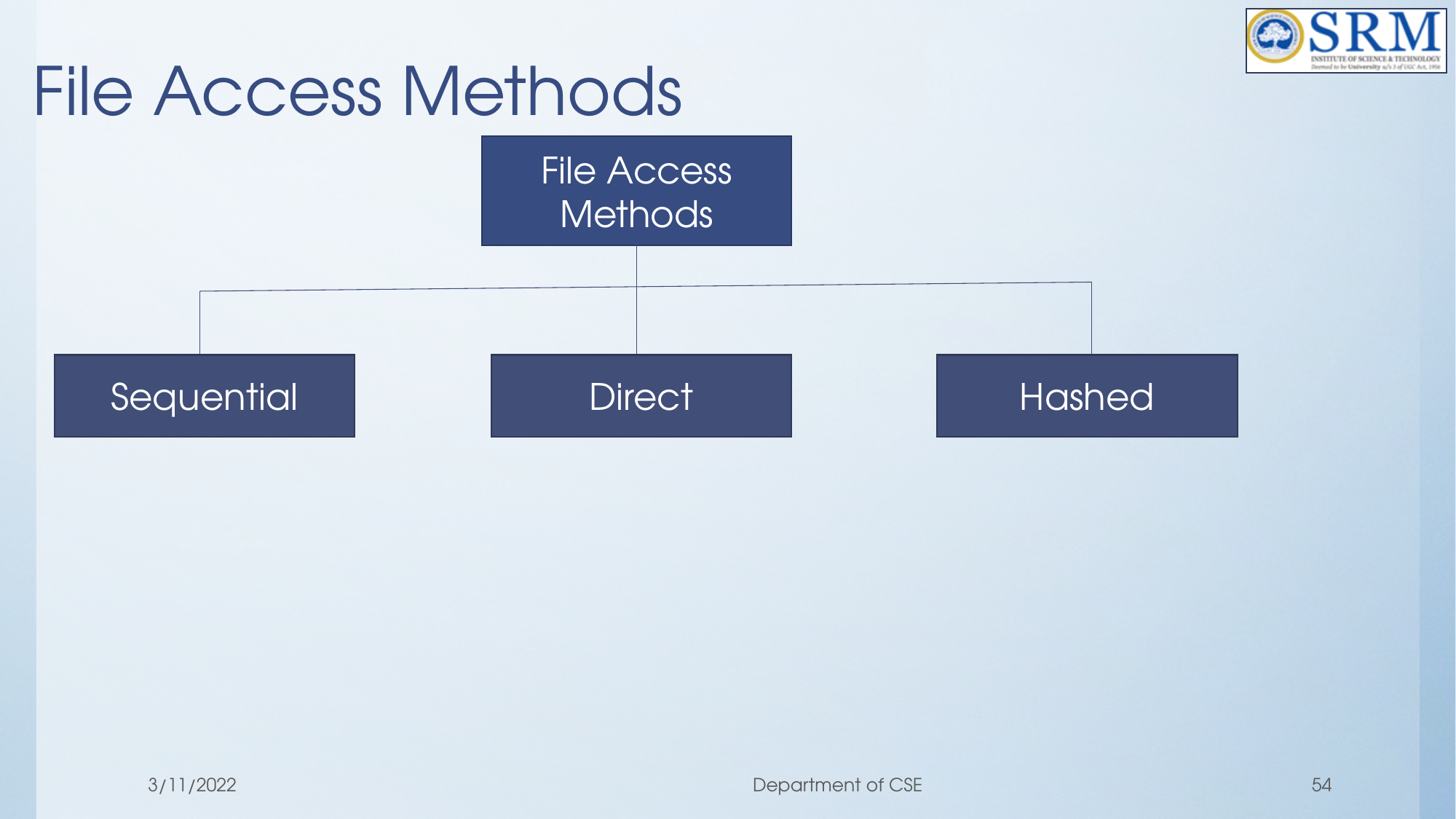

# File Access Methods

File Access Methods
Sequential
Direct
Hashed
3/11/2022
Department of CSE
54